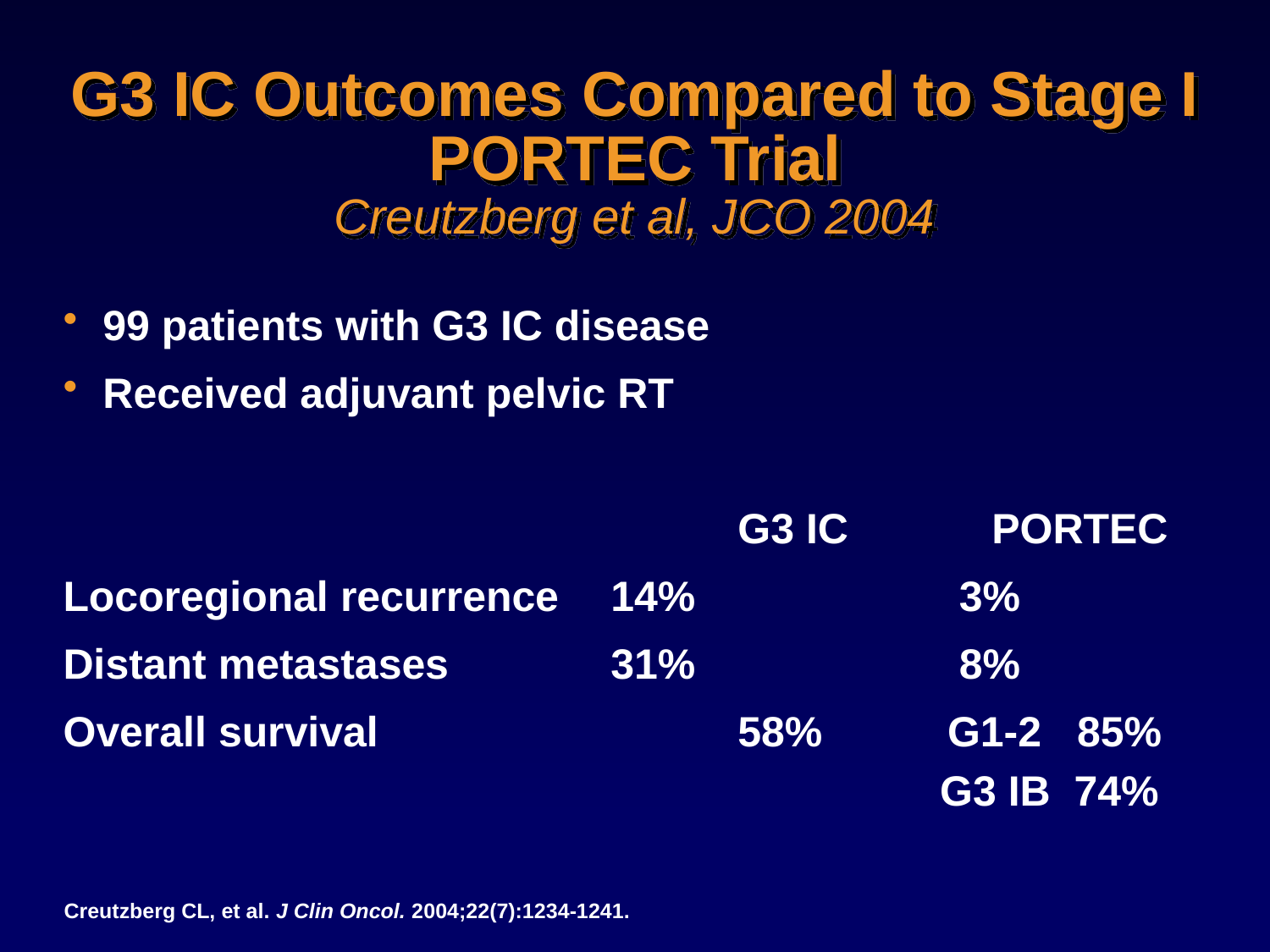

G3 IC Outcomes Compared to Stage I PORTEC Trial
Creutzberg et al, JCO 2004
99 patients with G3 IC disease
Received adjuvant pelvic RT

						G3 IC		PORTEC
Locoregional recurrence 	14%		        3%
Distant metastases 		31%		        8%
Overall survival 			58%	       G1-2   85%
						       G3 IB  74%

Creutzberg CL, et al. J Clin Oncol. 2004;22(7):1234-1241.